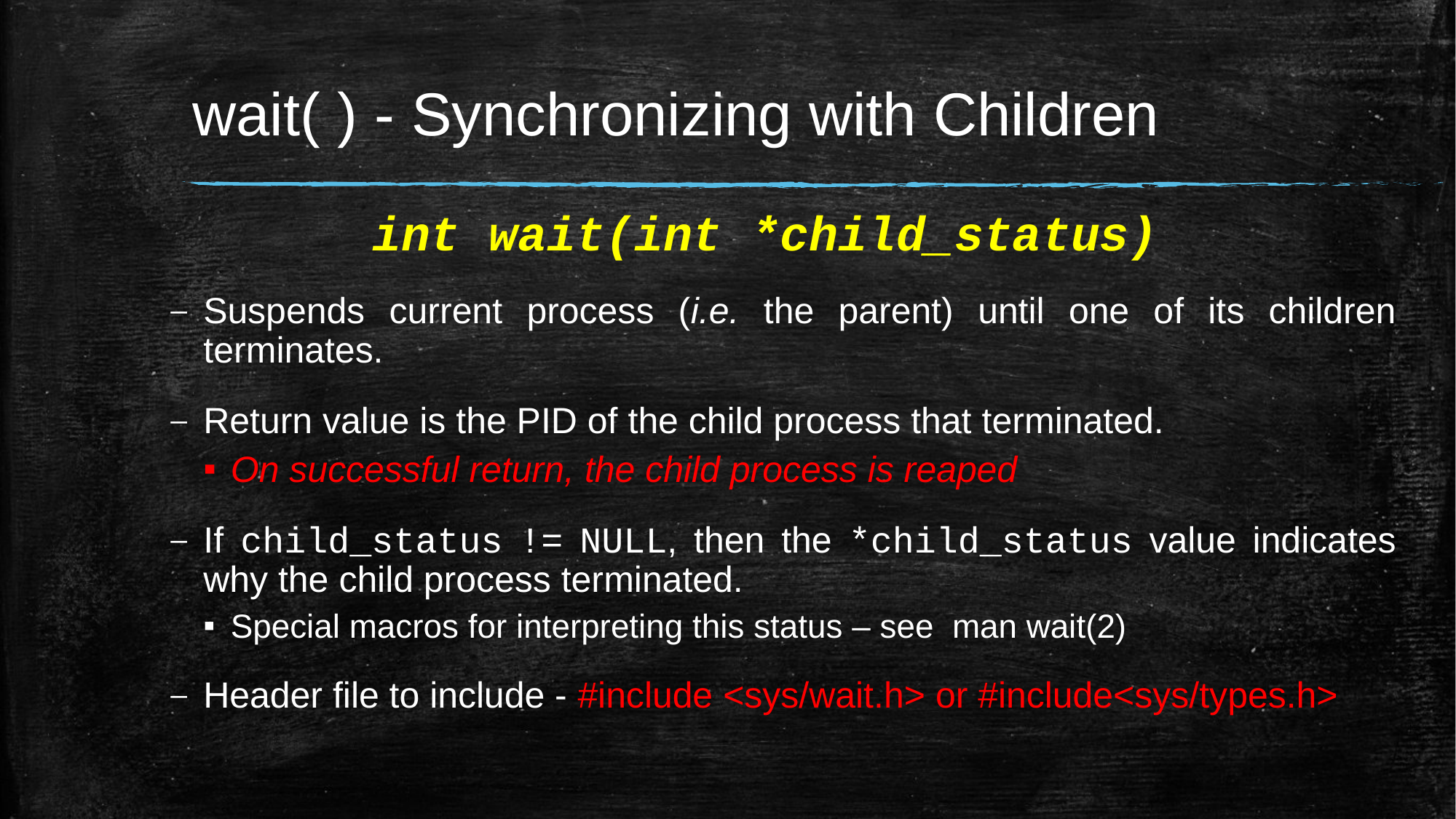

# wait( ) - Synchronizing with Children
int wait(int *child_status)

Suspends current process (i.e. the parent) until one of its children terminates.

Return value is the PID of the child process that terminated.
On successful return, the child process is reaped

If child_status != NULL, then the *child_status value indicates why the child process terminated.
Special macros for interpreting this status – see  man wait(2)

Header file to include - #include <sys/wait.h> or #include<sys/types.h>